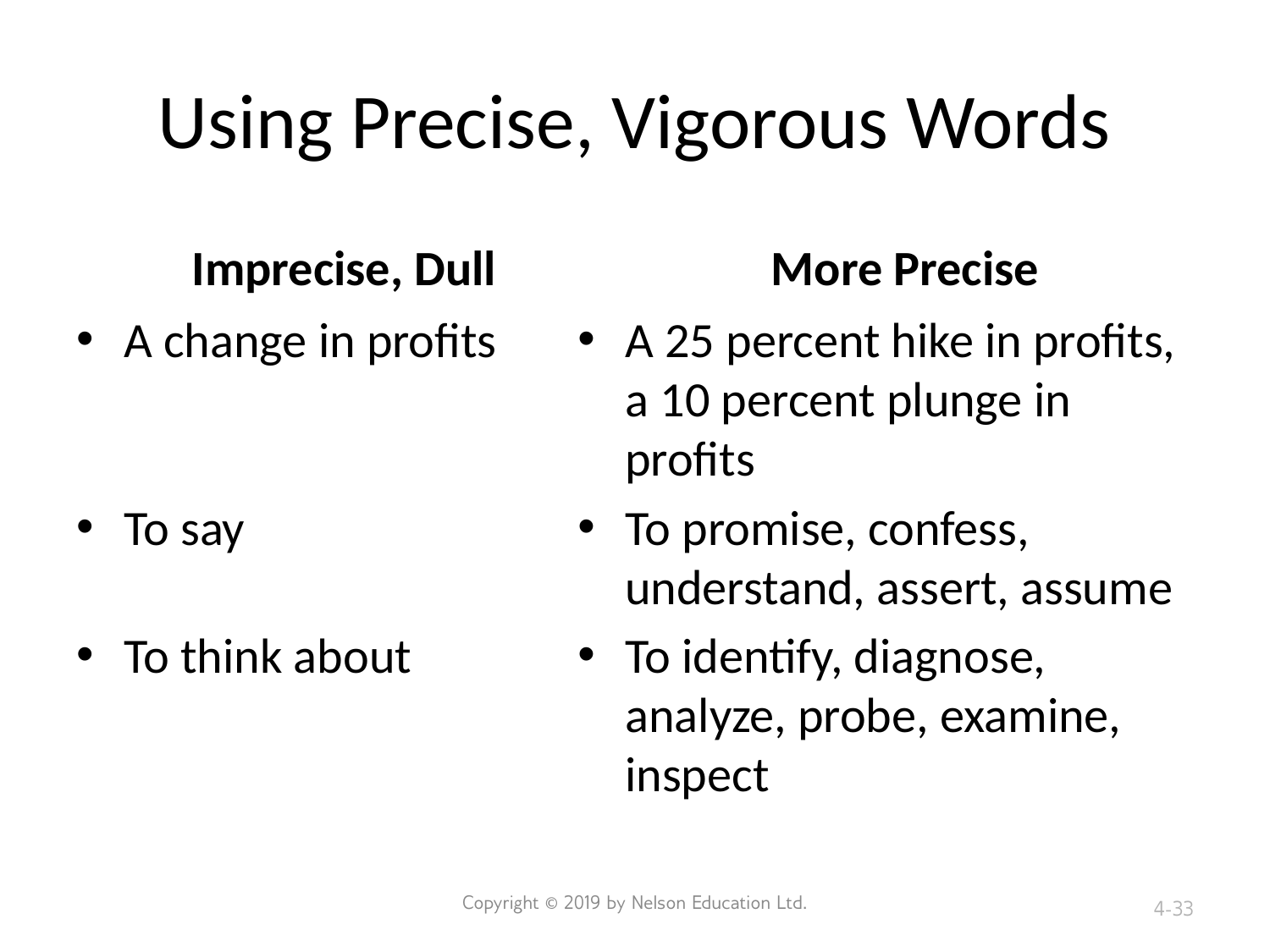

# Using Precise, Vigorous Words
Imprecise, Dull
More Precise
A change in profits

To say

To think about

A 25 percent hike in profits, a 10 percent plunge in profits
To promise, confess, understand, assert, assume
To identify, diagnose, analyze, probe, examine, inspect

Copyright © 2019 by Nelson Education Ltd.
4-33